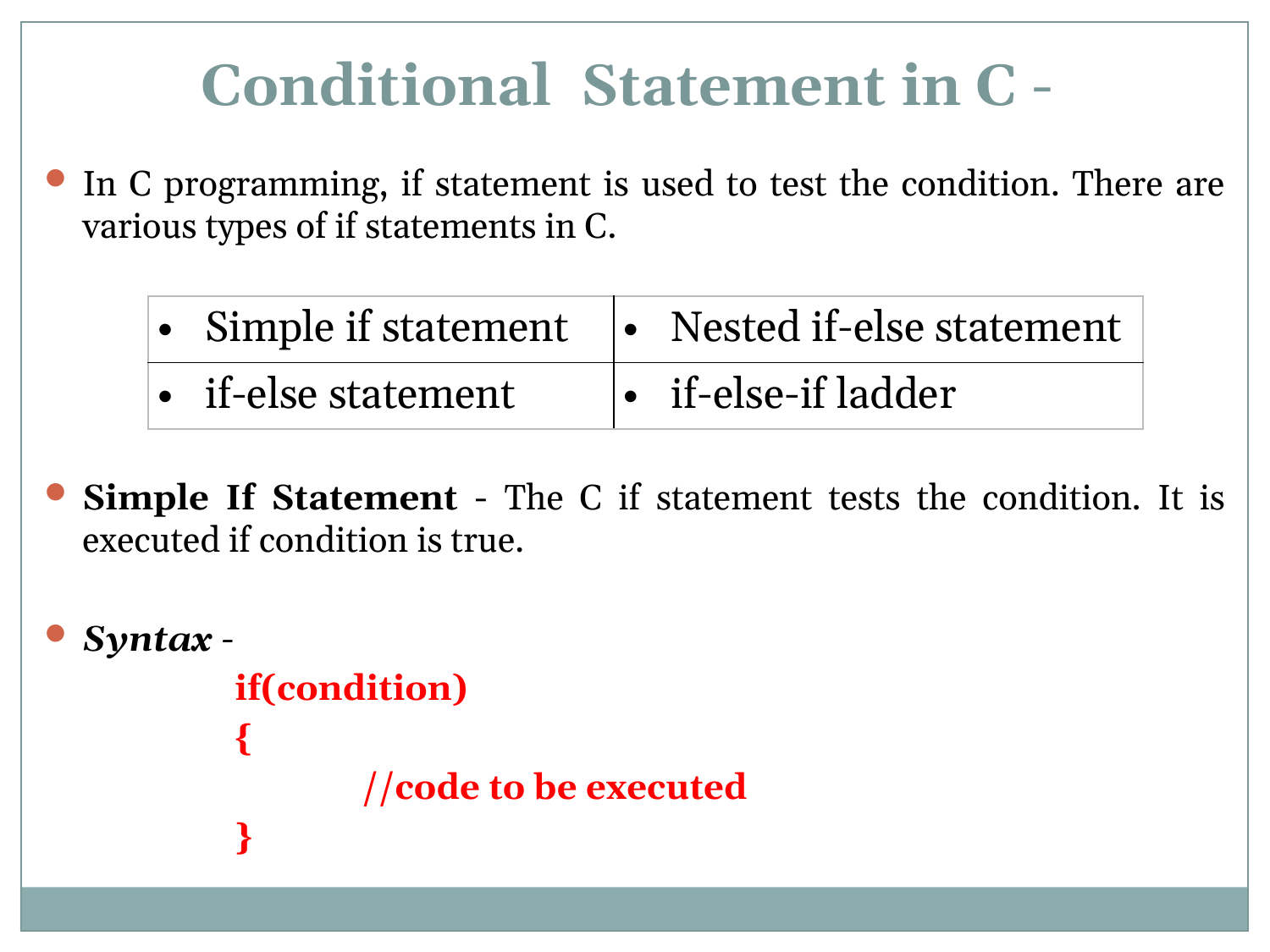

Conditional  Statement in C -
In C programming, if statement is used to test the condition. There are various types of if statements in C.

Simple If Statement - The C if statement tests the condition. It is executed if condition is true.

Syntax -
if(condition)
{
	//code to be executed
}
| Simple if statement | Nested if-else statement |
| --- | --- |
| if-else statement | if-else-if ladder |